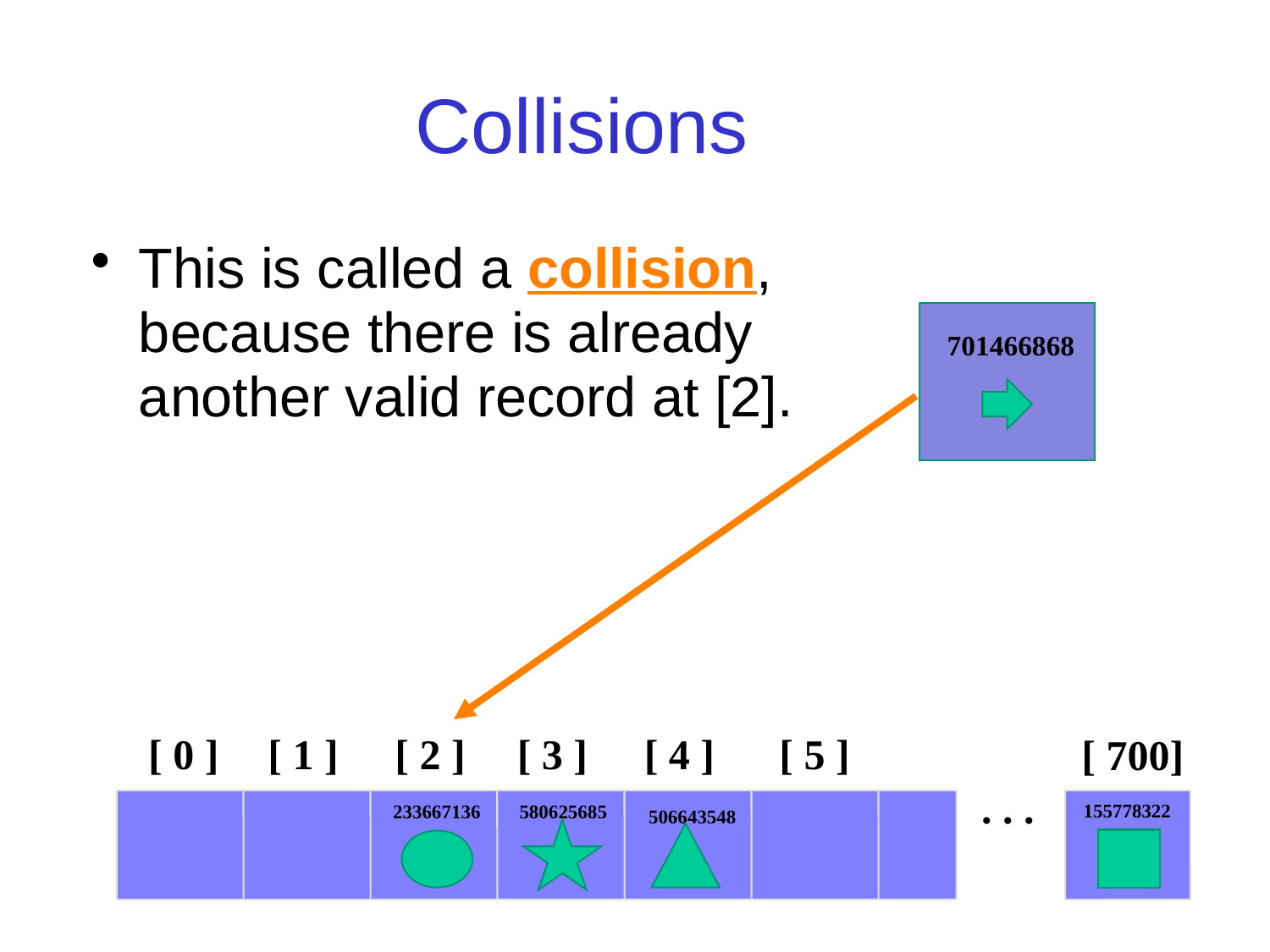

# Collisions
This is called a collision, because there is already another valid record at [2].

701466868

. . .
[ 0 ]
[ 1 ]
[ 2 ]
[ 3 ]
[ 4 ]
[ 5 ]
[ 700]

580625685
155778322
233667136
506643548